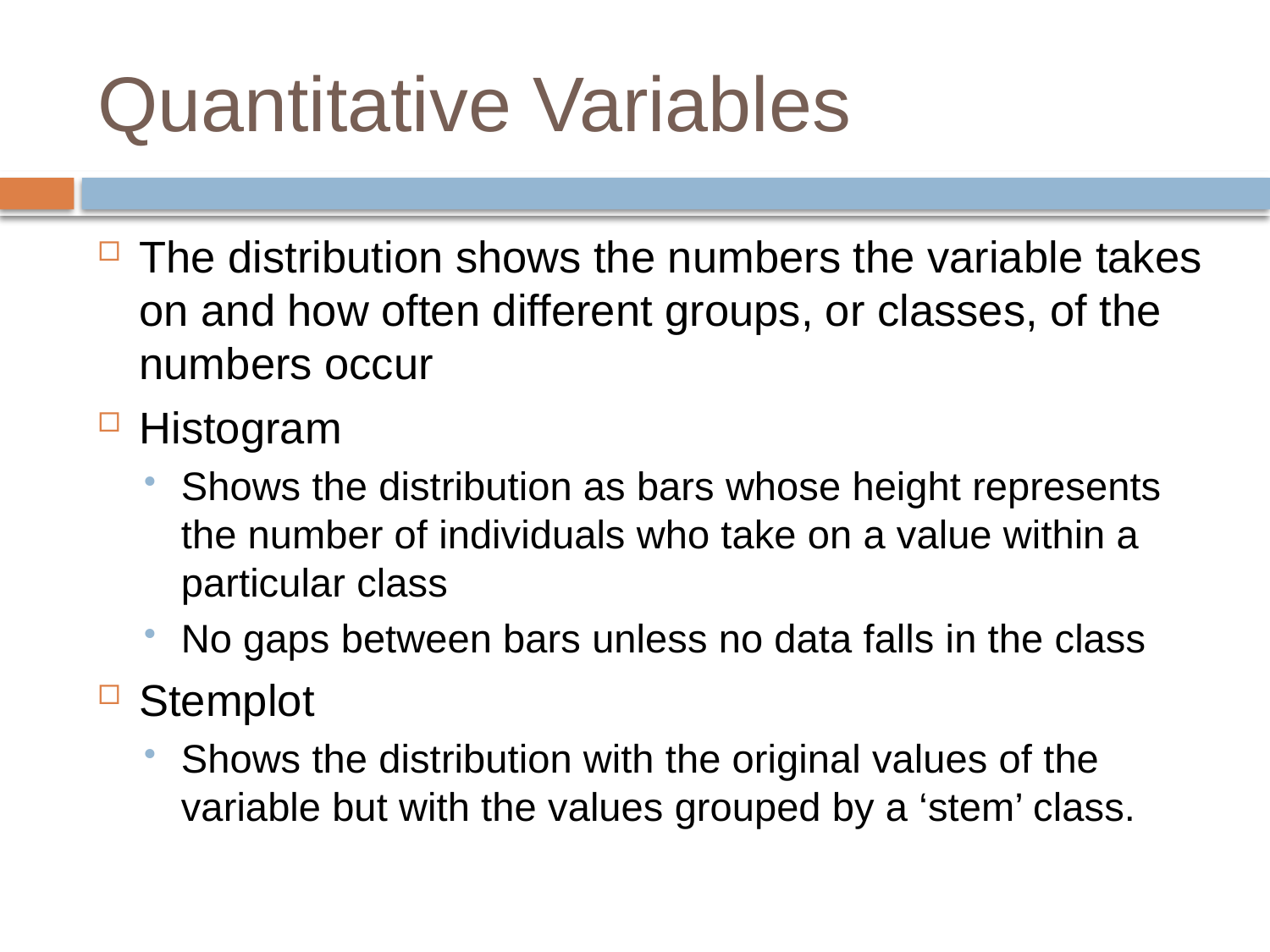

# Quantitative Variables
The distribution shows the numbers the variable takes on and how often different groups, or classes, of the numbers occur
Histogram
Shows the distribution as bars whose height represents the number of individuals who take on a value within a particular class
No gaps between bars unless no data falls in the class
Stemplot
Shows the distribution with the original values of the variable but with the values grouped by a ‘stem’ class.